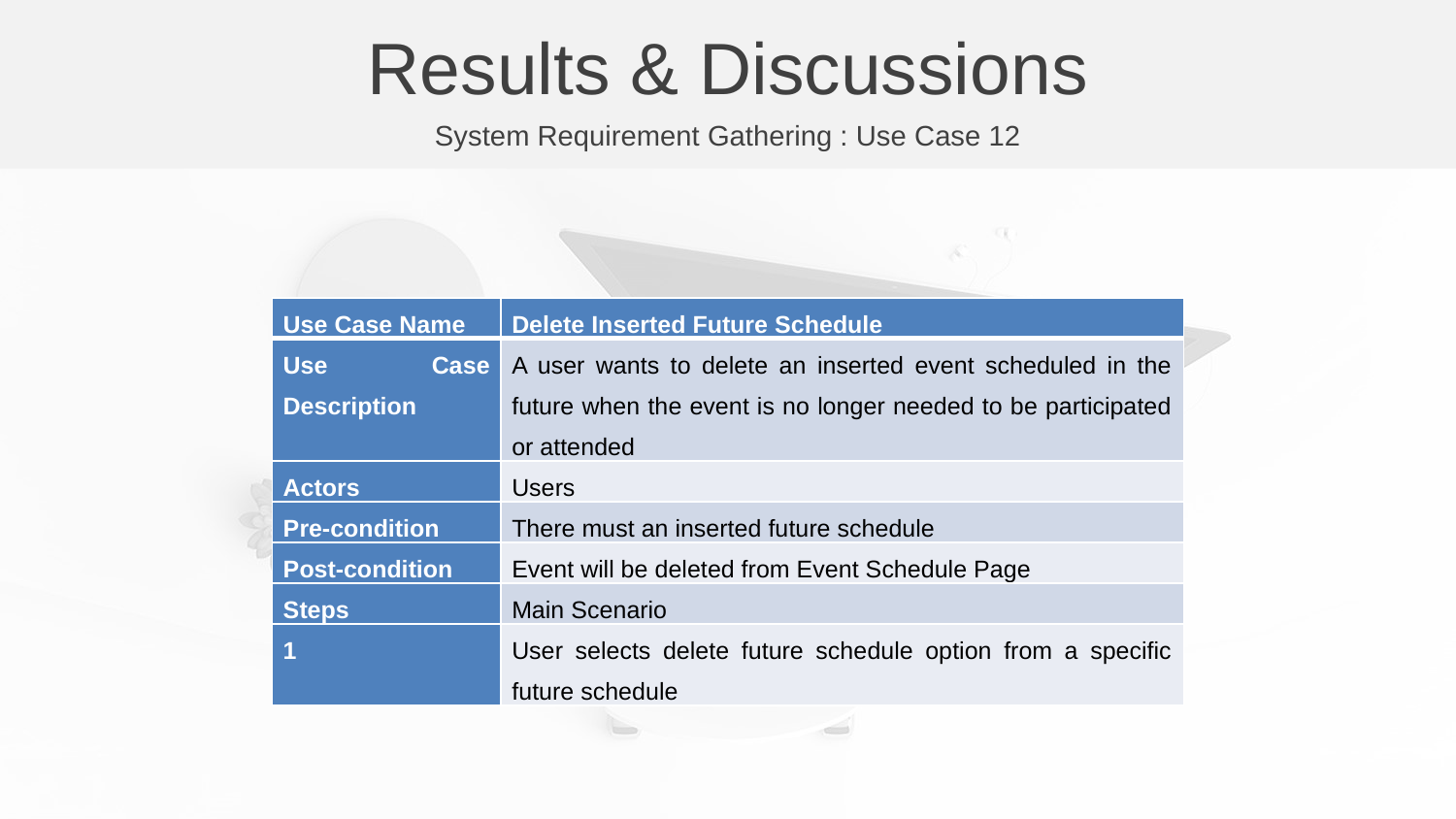

Results & Discussions
System Requirement Gathering : Use Case 12
| Use Case Name | Delete Inserted Future Schedule |
| --- | --- |
| Use Case Description | A user wants to delete an inserted event scheduled in the future when the event is no longer needed to be participated or attended |
| Actors | Users |
| Pre-condition | There must an inserted future schedule |
| Post-condition | Event will be deleted from Event Schedule Page |
| Steps | Main Scenario |
| 1 | User selects delete future schedule option from a specific future schedule |